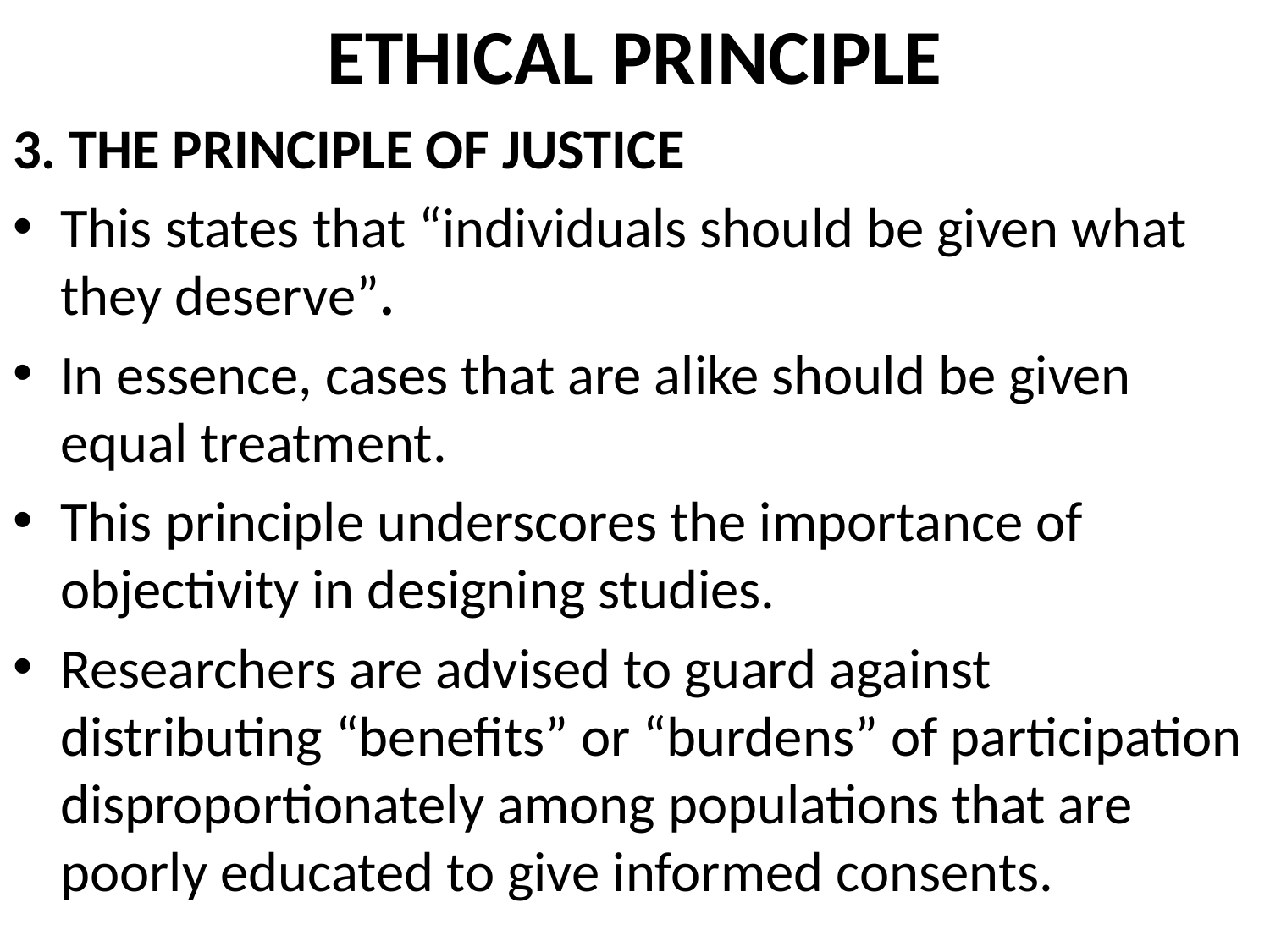

# ETHICAL PRINCIPLE
3. THE PRINCIPLE OF JUSTICE
This states that “individuals should be given what they deserve”.
In essence, cases that are alike should be given equal treatment.
This principle underscores the importance of objectivity in designing studies.
Researchers are advised to guard against distributing “benefits” or “burdens” of participation disproportionately among populations that are poorly educated to give informed consents.